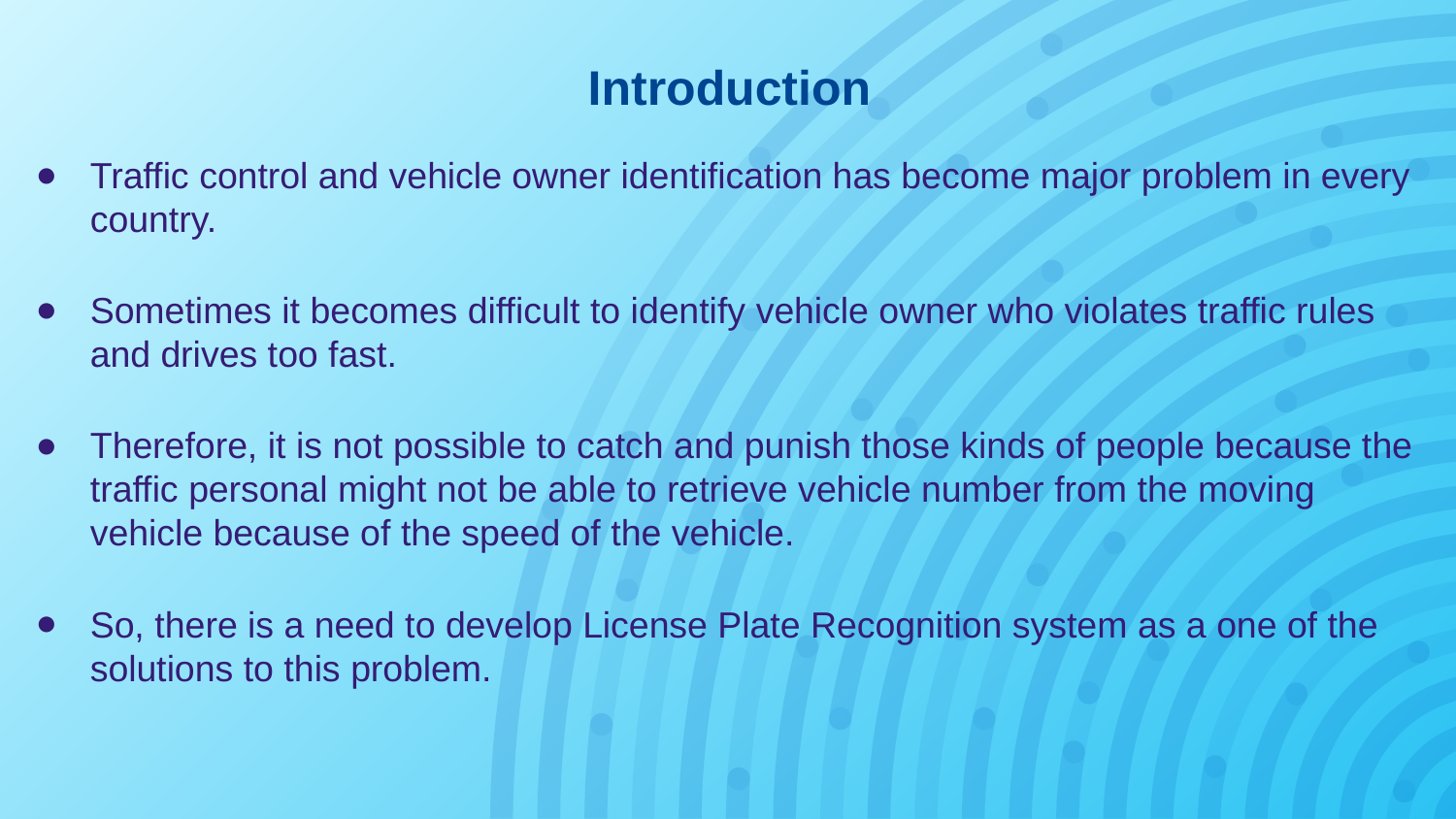

# Introduction
Traffic control and vehicle owner identification has become major problem in every country.

Sometimes it becomes difficult to identify vehicle owner who violates traffic rules and drives too fast.

Therefore, it is not possible to catch and punish those kinds of people because the traffic personal might not be able to retrieve vehicle number from the moving vehicle because of the speed of the vehicle.

So, there is a need to develop License Plate Recognition system as a one of the solutions to this problem.